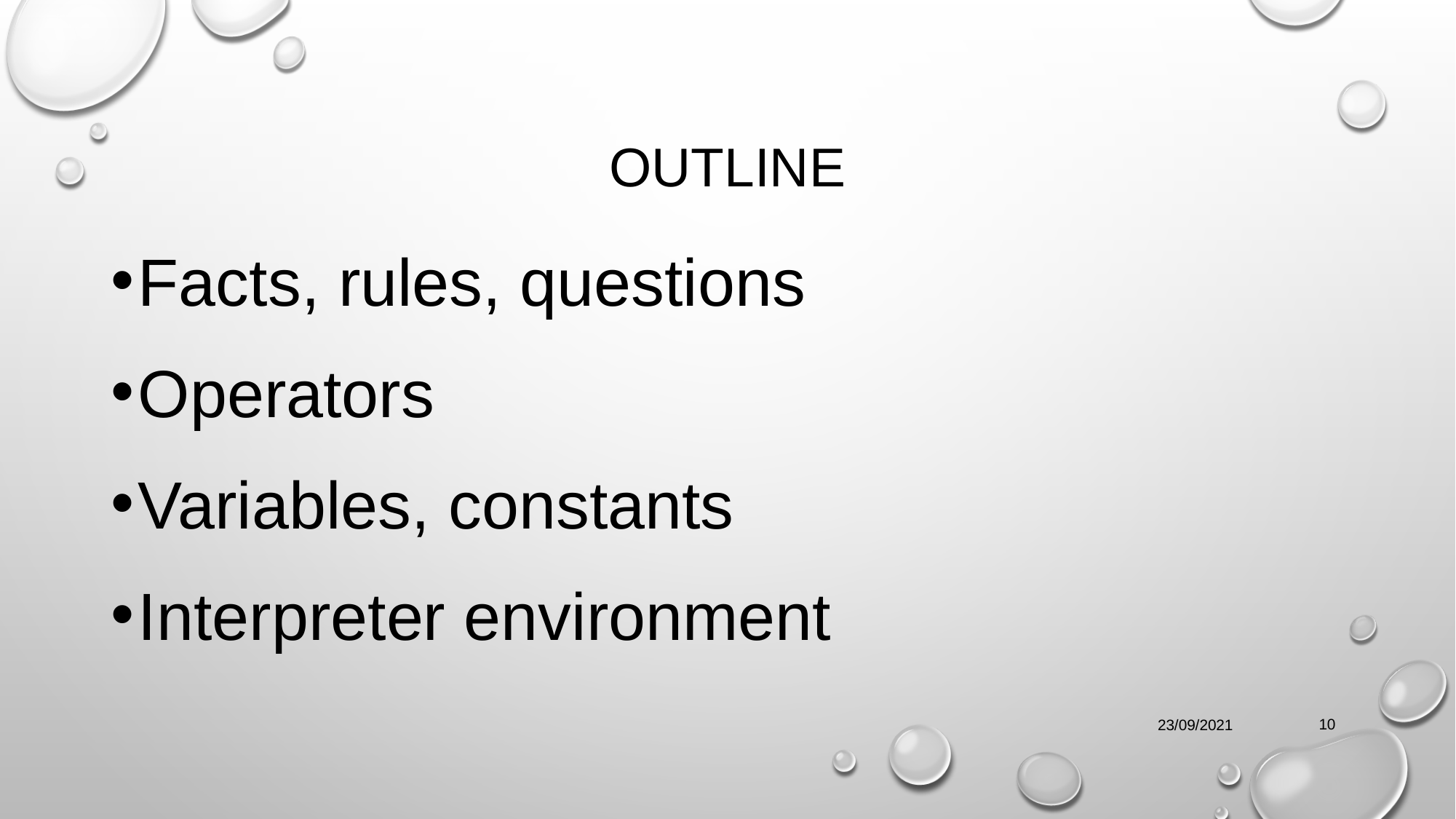

# Outline
Facts, rules, questions
Operators
Variables, constants
Interpreter environment
23/09/2021
10